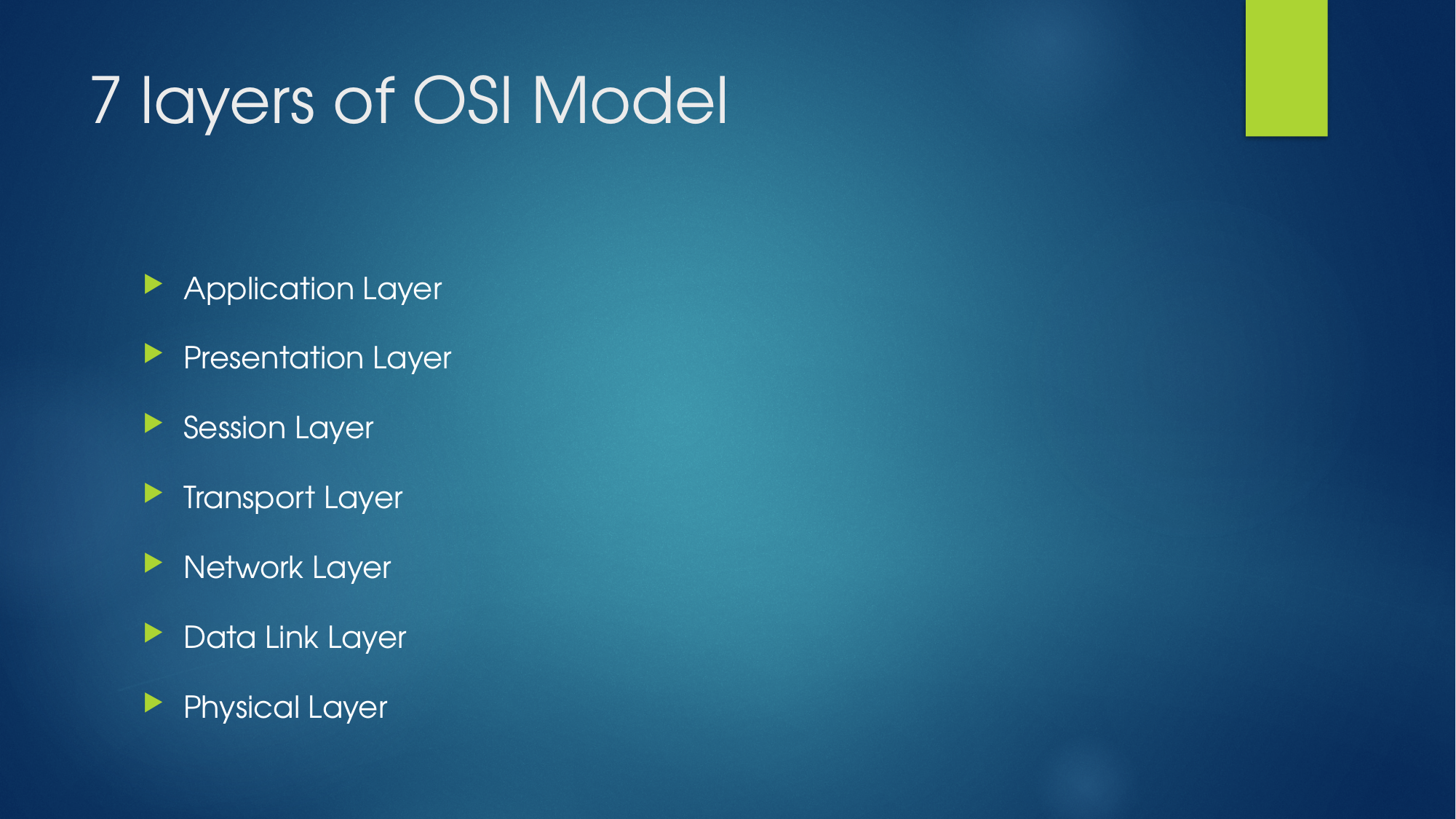

# 7 layers of OSI Model
Application Layer
Presentation Layer
Session Layer
Transport Layer
Network Layer
Data Link Layer
Physical Layer